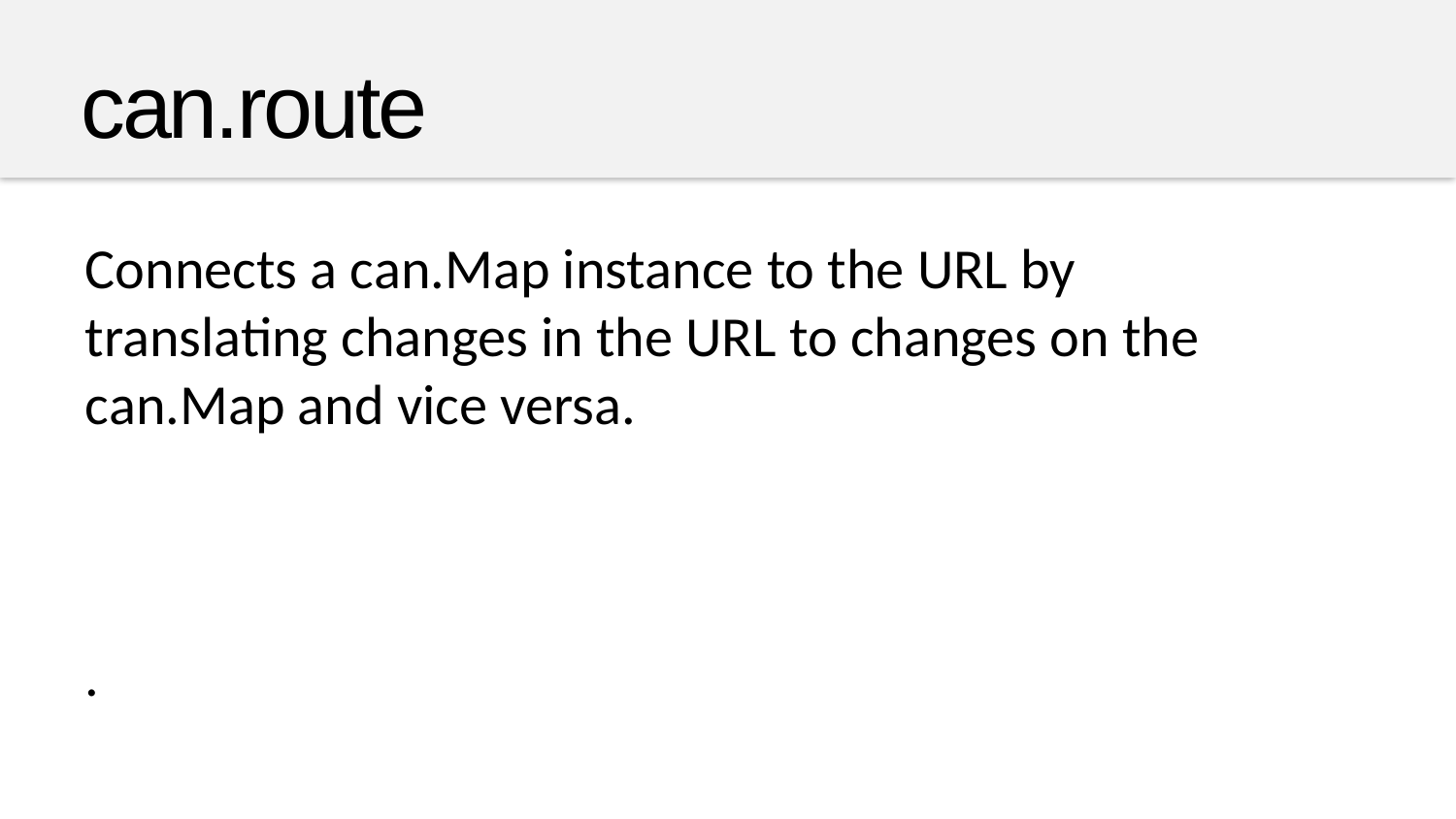

can.route
Connects a can.Map instance to the URL by translating changes in the URL to changes on the can.Map and vice versa.

.